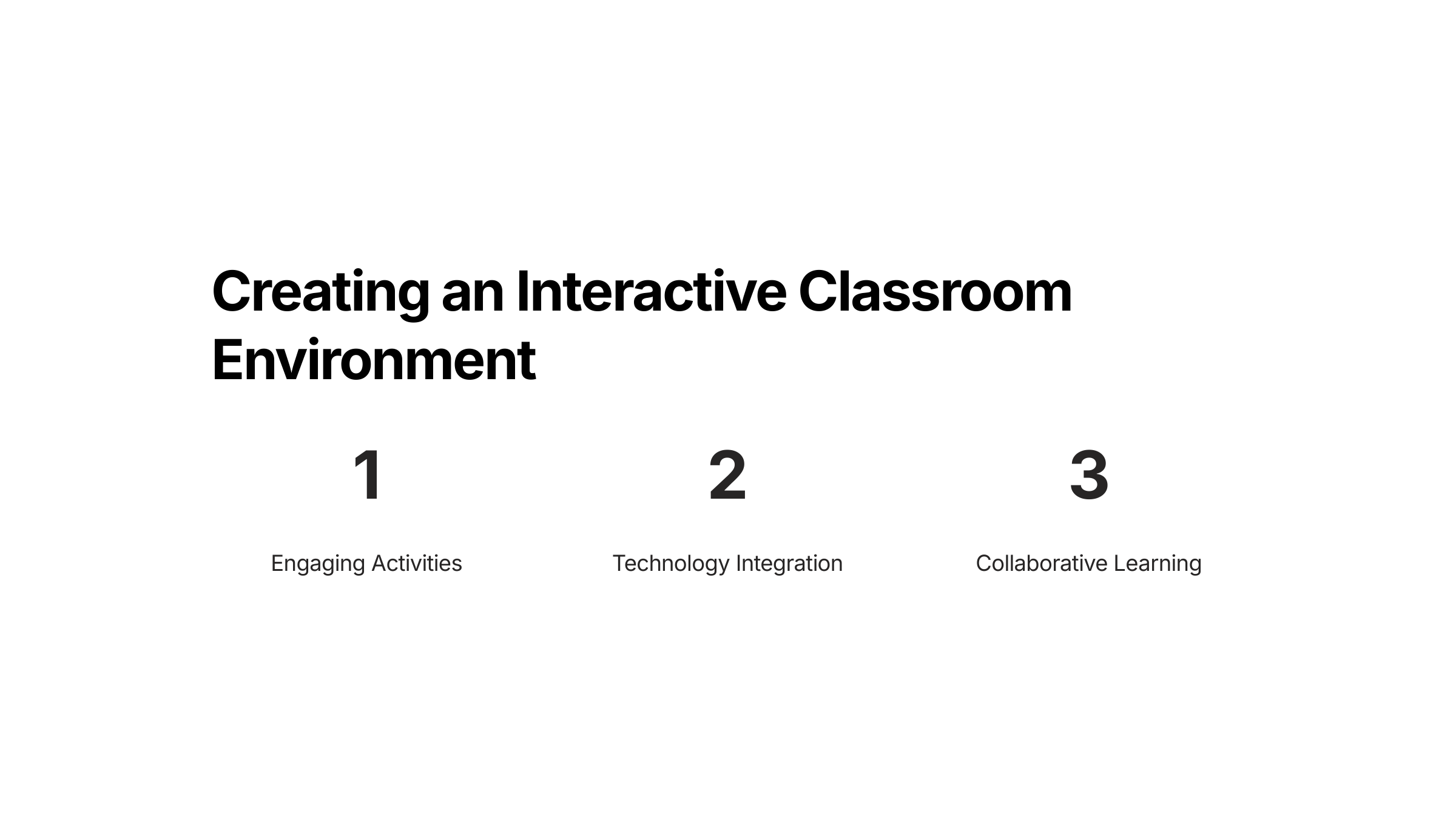

Creating an Interactive Classroom Environment
1
2
3
Engaging Activities
Technology Integration
Collaborative Learning